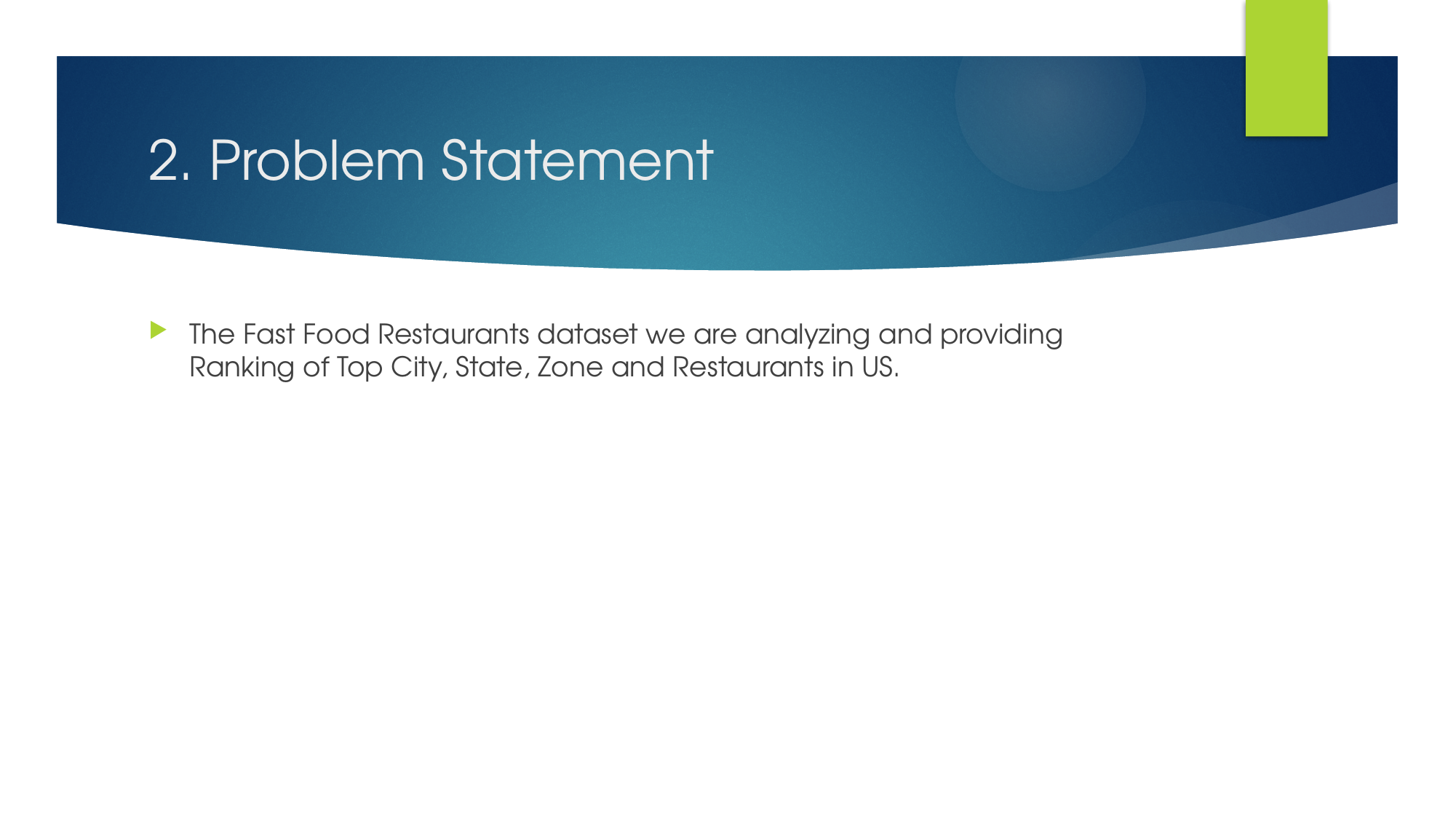

# 2. Problem Statement
The Fast Food Restaurants dataset we are analyzing and providing Ranking of Top City, State, Zone and Restaurants in US.